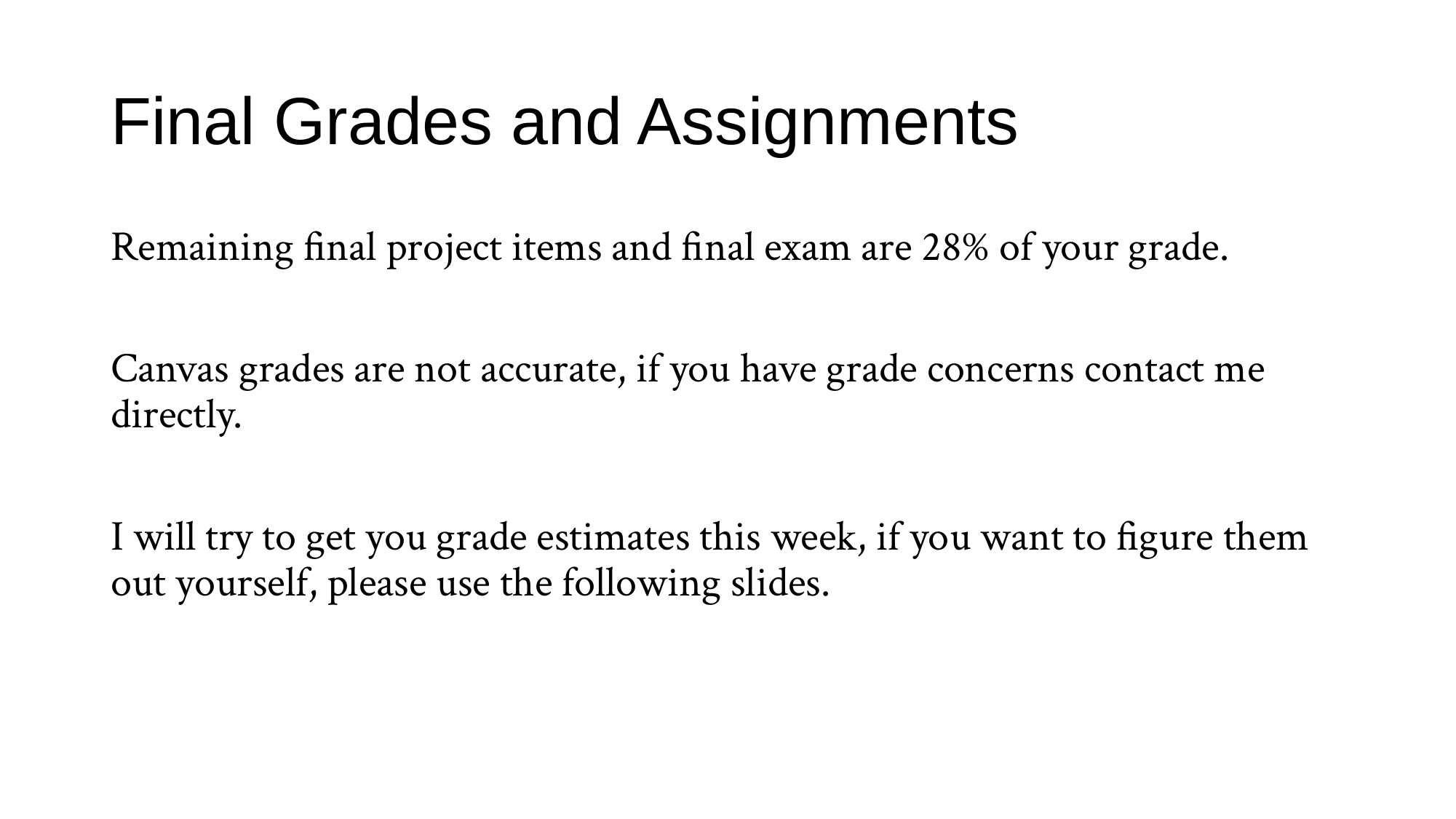

# Final Grades and Assignments
Remaining final project items and final exam are 28% of your grade.

Canvas grades are not accurate, if you have grade concerns contact me directly.

I will try to get you grade estimates this week, if you want to figure them out yourself, please use the following slides.